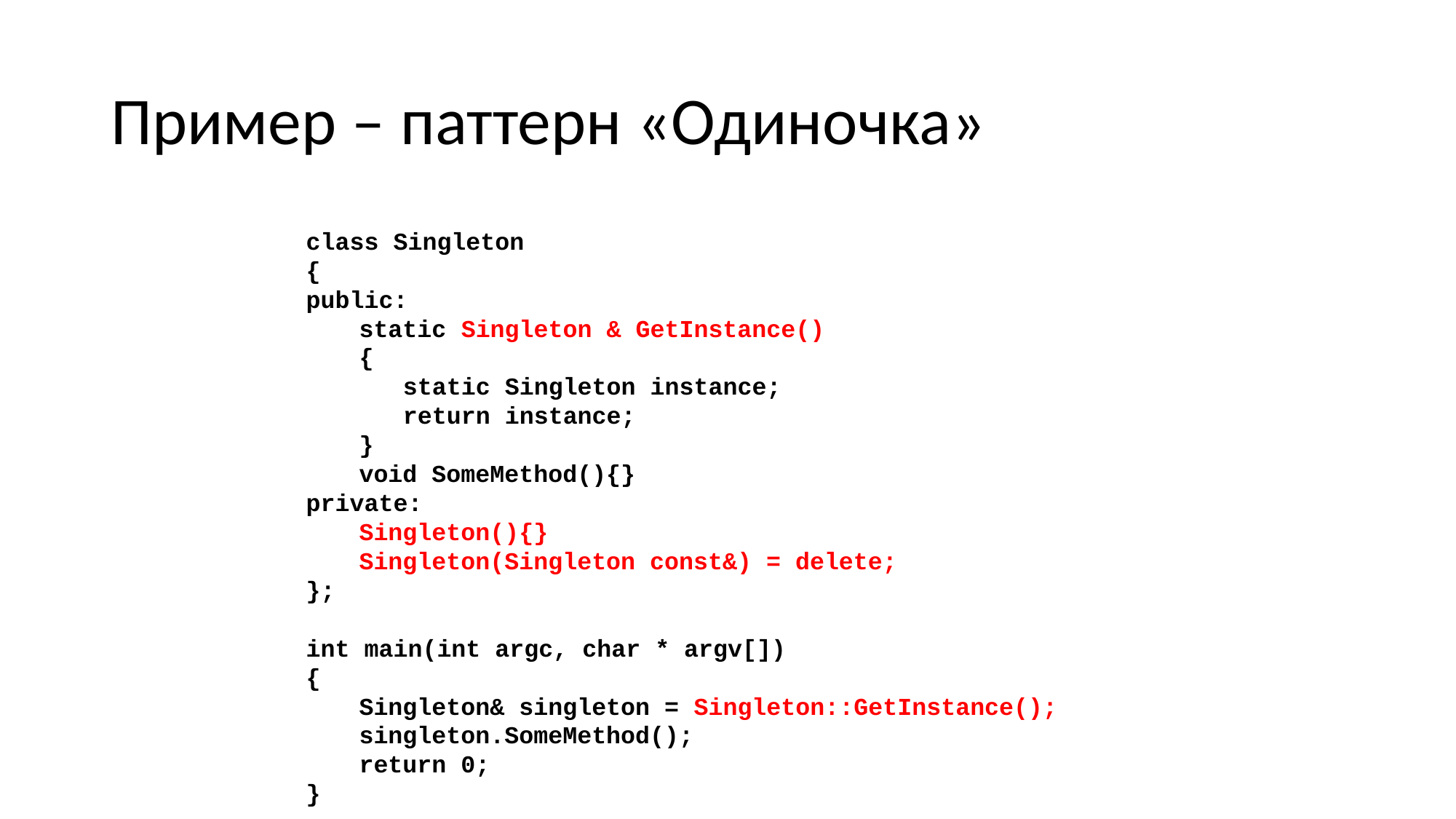

# Пример – паттерн «Одиночка»
class Singleton
{
public:
	static Singleton & GetInstance()
	{
		static Singleton instance;
		return instance;
	}
	void SomeMethod(){}
private:
	Singleton(){}
	Singleton(Singleton const&) = delete;
};

int main(int argc, char * argv[])
{
	Singleton& singleton = Singleton::GetInstance();
	singleton.SomeMethod();
	return 0;
}